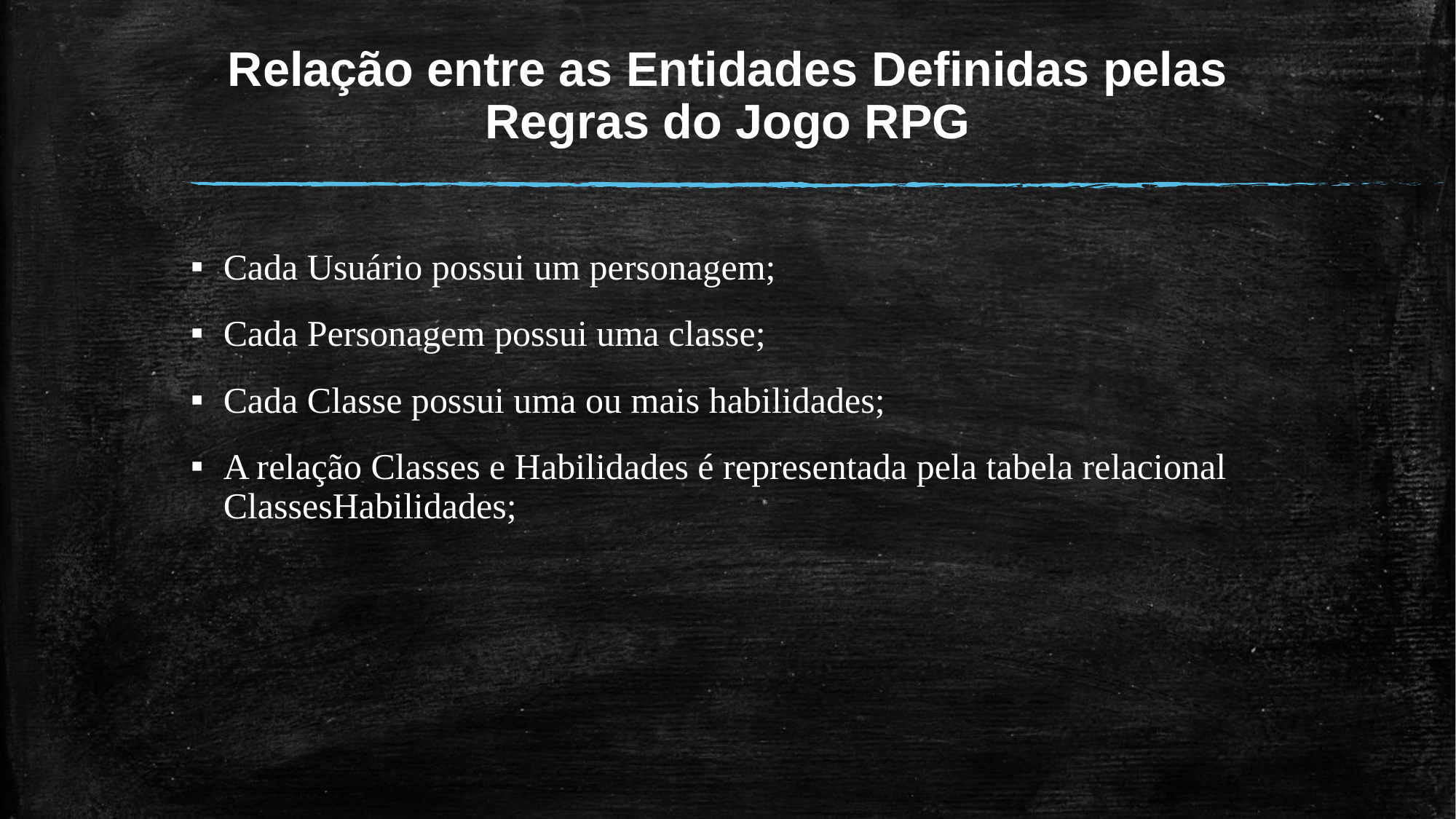

# Relação entre as Entidades Definidas pelas Regras do Jogo RPG
Cada Usuário possui um personagem;
Cada Personagem possui uma classe;
Cada Classe possui uma ou mais habilidades;
A relação Classes e Habilidades é representada pela tabela relacional ClassesHabilidades;